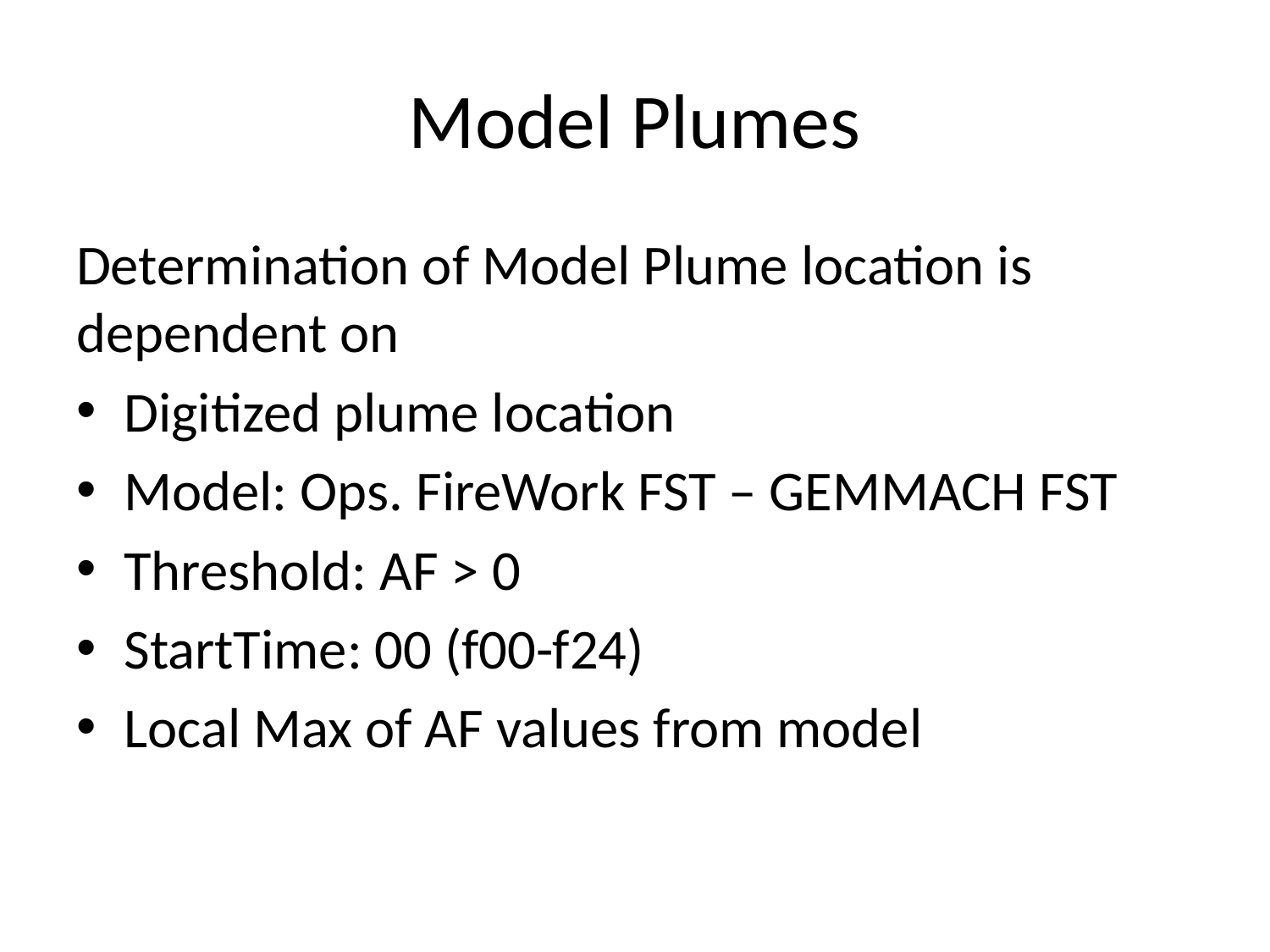

# Model Plumes
Determination of Model Plume location is dependent on
Digitized plume location
Model: Ops. FireWork FST – GEMMACH FST
Threshold: AF > 0
StartTime: 00 (f00-f24)
Local Max of AF values from model